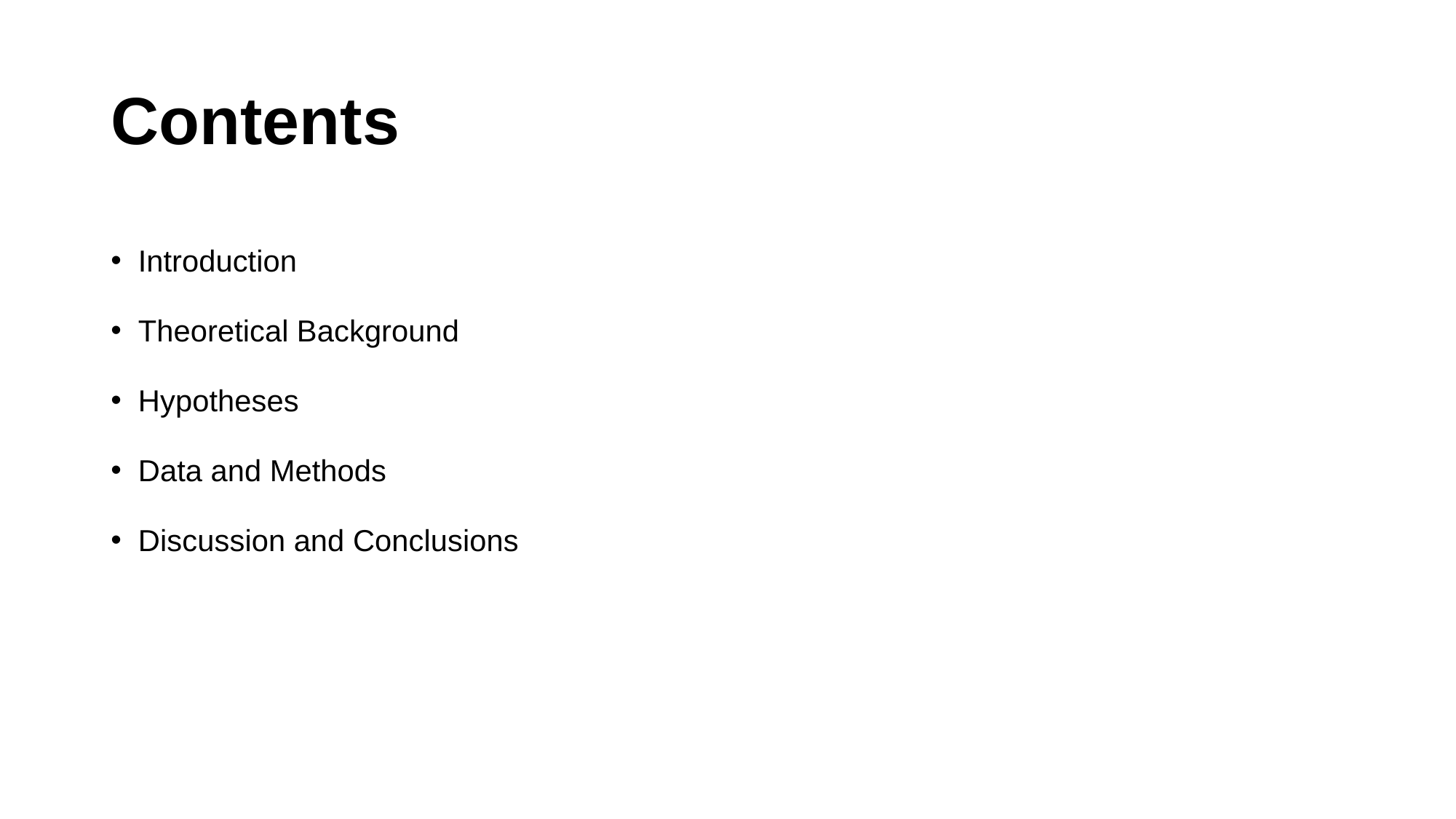

# Contents
Introduction
Theoretical Background
Hypotheses
Data and Methods
Discussion and Conclusions